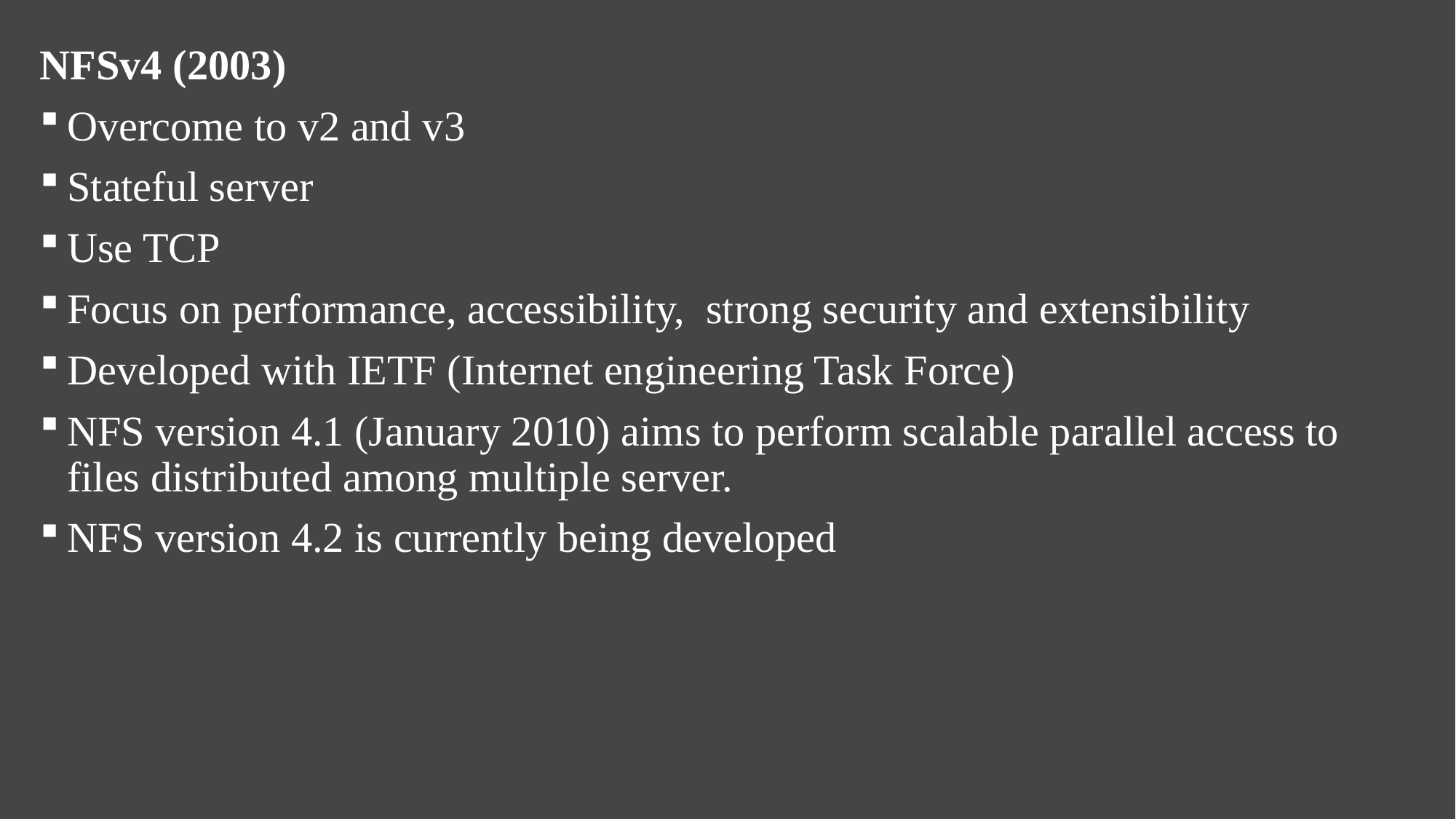

NFSv4 (2003)
Overcome to v2 and v3
Stateful server
Use TCP
Focus on performance, accessibility,  strong security and extensibility
Developed with IETF (Internet engineering Task Force)
NFS version 4.1 (January 2010) aims to perform scalable parallel access to files distributed among multiple server.
NFS version 4.2 is currently being developed